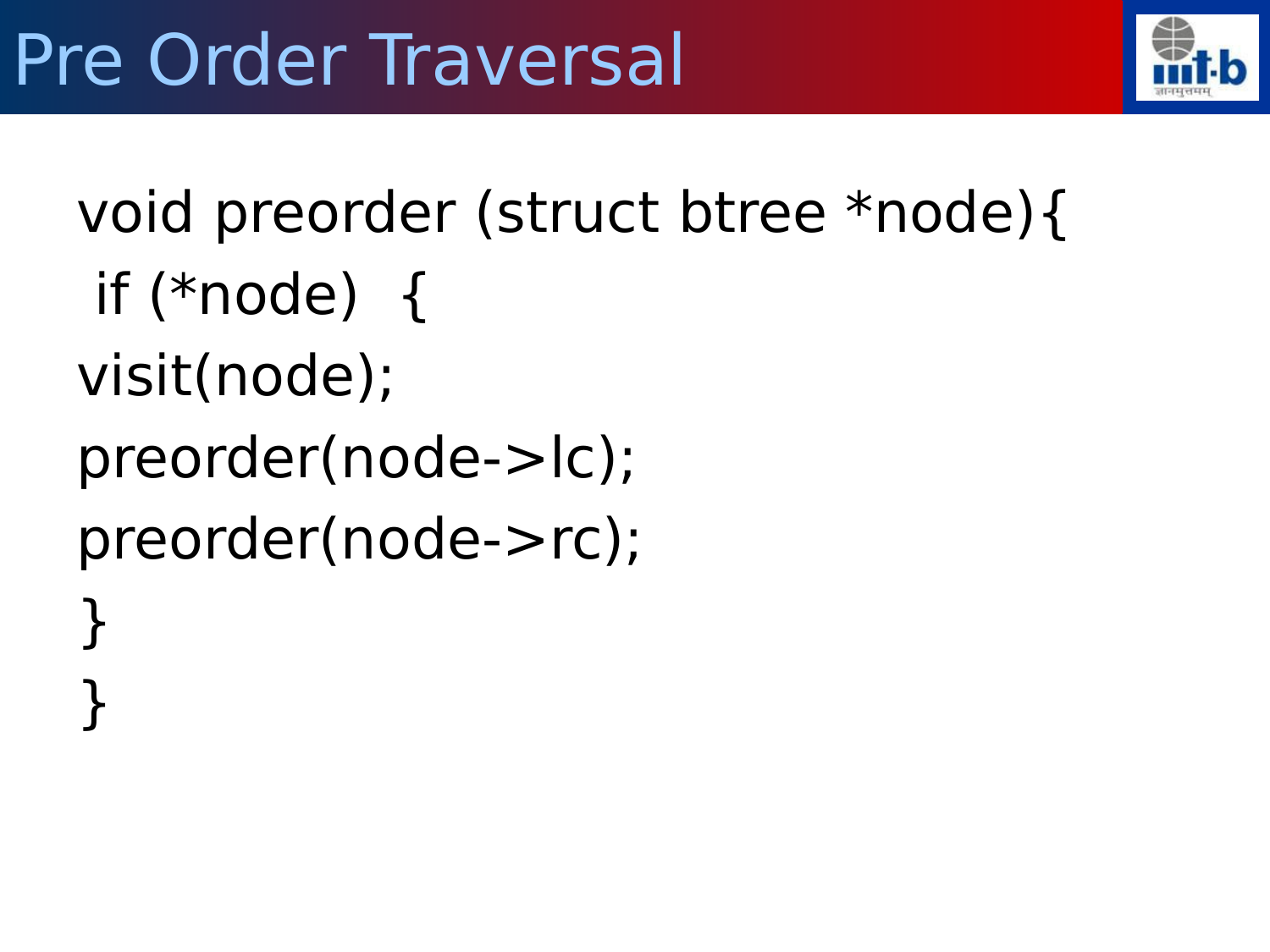

Pre Order Traversal
void preorder (struct btree *node){
 if (*node)  {
visit(node);
preorder(node->lc);
preorder(node->rc);
}
}